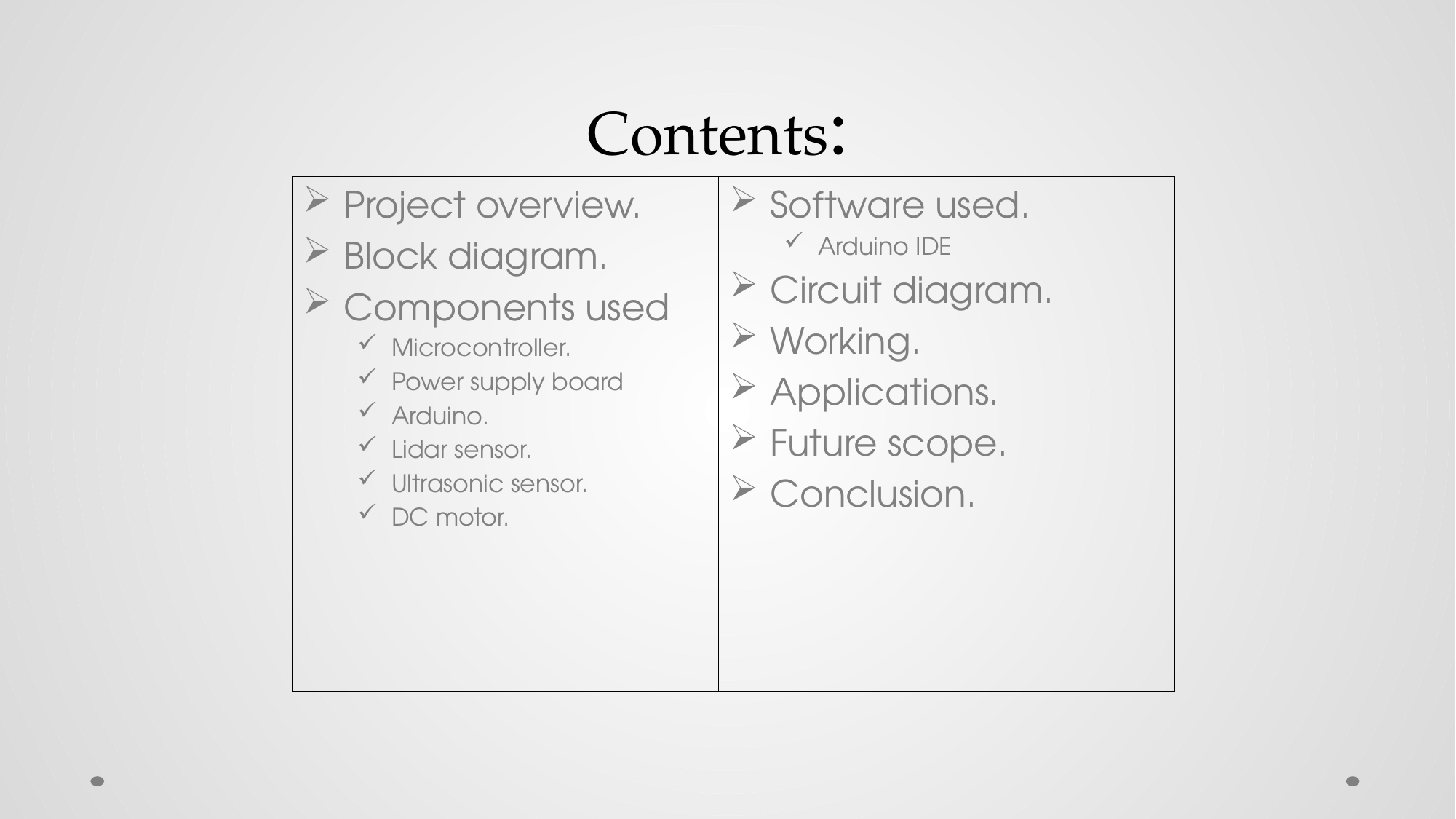

# Contents:
Project overview.
Block diagram.
Components used
Microcontroller.
Power supply board
Arduino.
Lidar sensor.
Ultrasonic sensor.
DC motor.

Software used.
Arduino IDE
Circuit diagram.
Working.
Applications.
Future scope.
Conclusion.